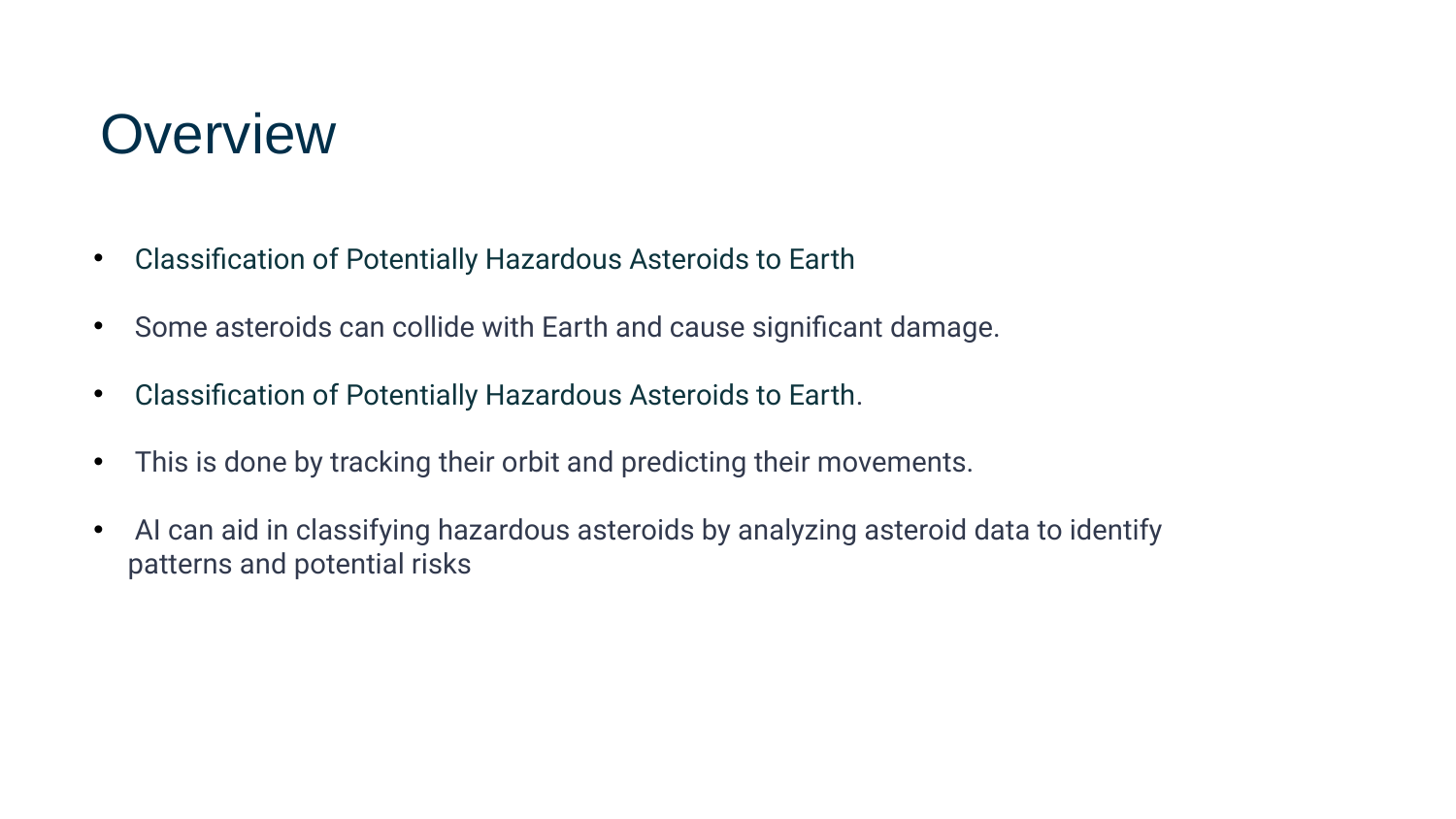

Overview
 Classification of Potentially Hazardous Asteroids to Earth

 Some asteroids can collide with Earth and cause significant damage.

 Classification of Potentially Hazardous Asteroids to Earth.

 This is done by tracking their orbit and predicting their movements.

 AI can aid in classifying hazardous asteroids by analyzing asteroid data to identify patterns and potential risks